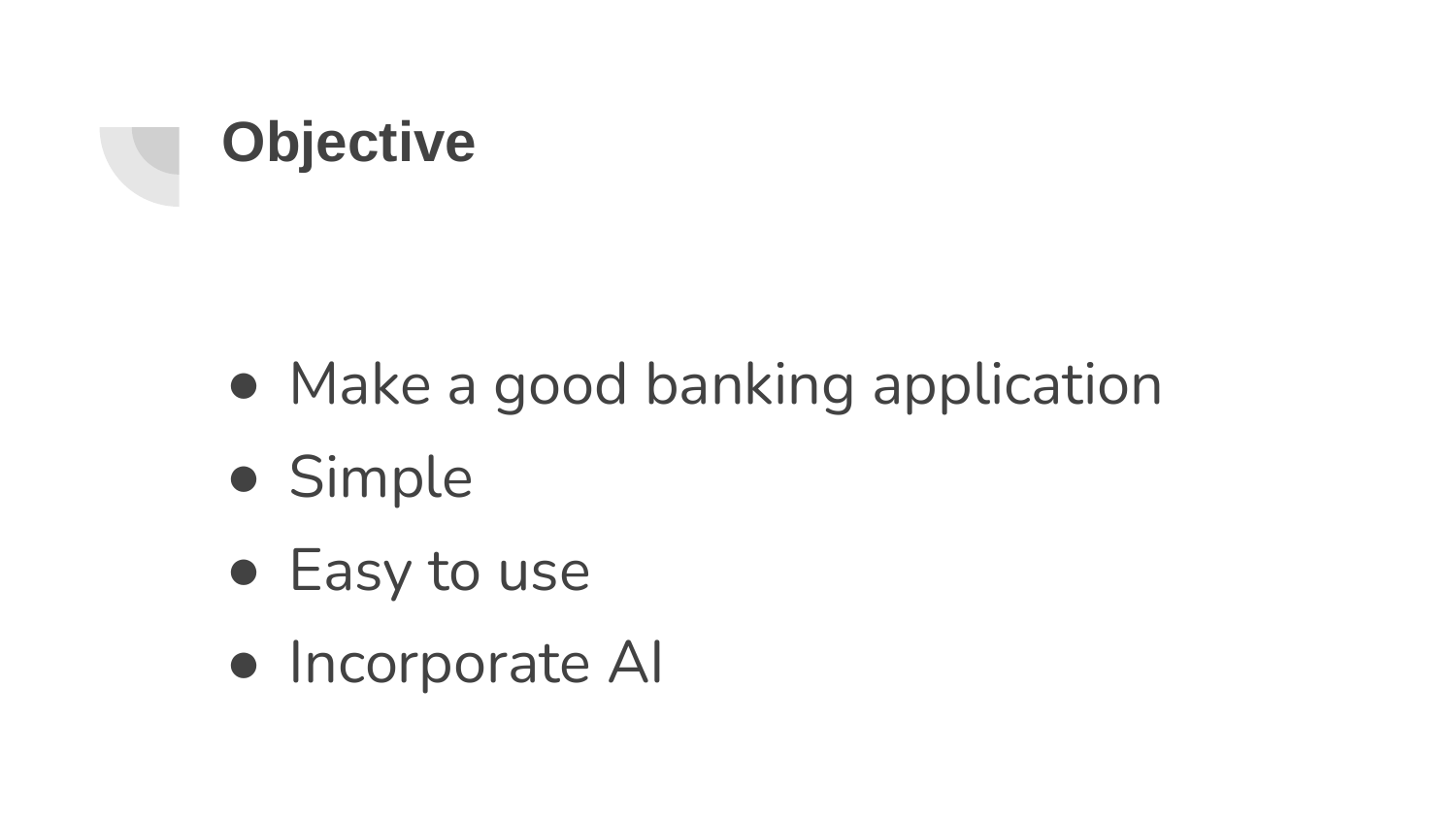

# Objective

Make a good banking application
Simple
Easy to use
Incorporate AI